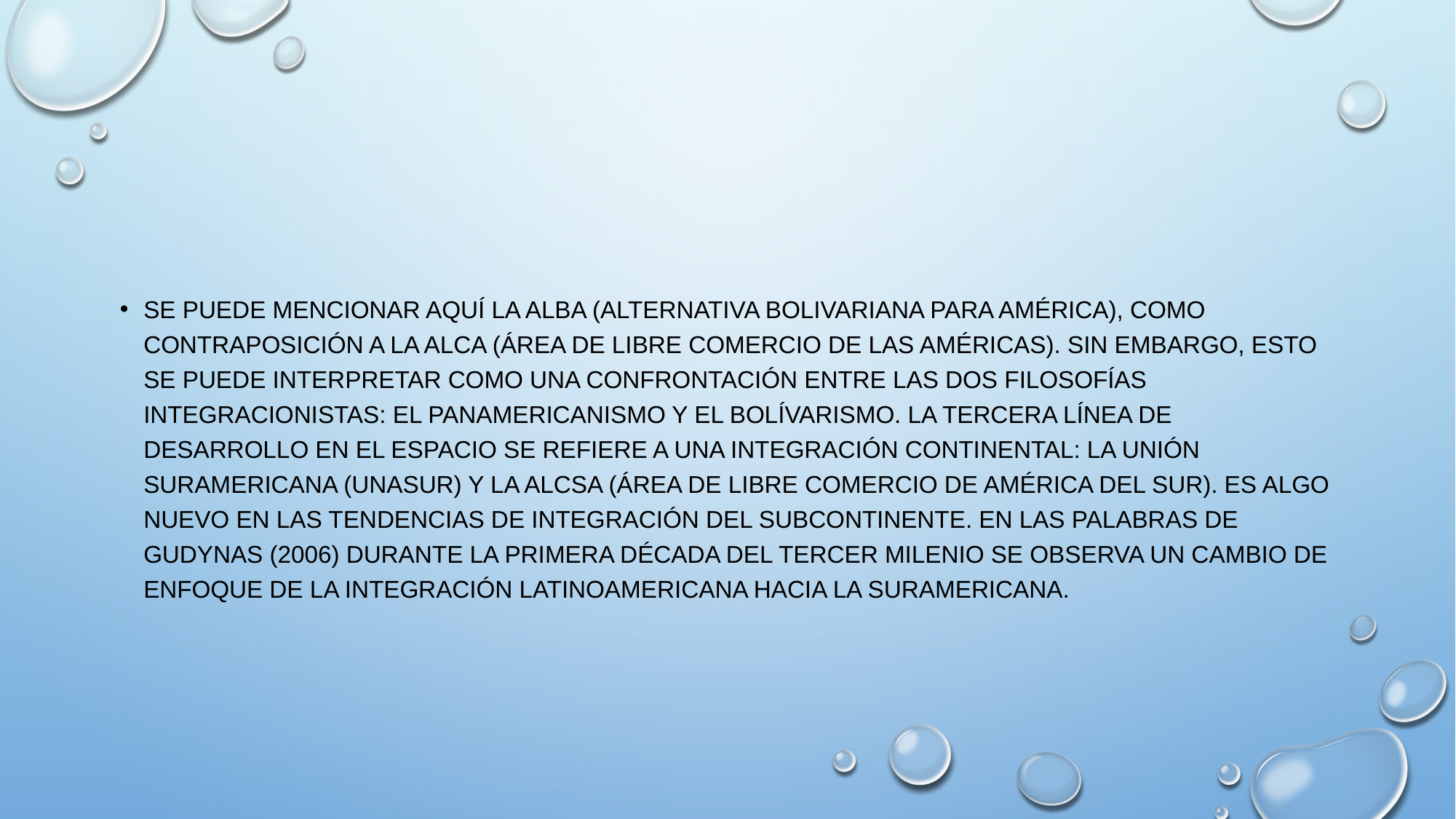

Se puede mencionar aquí la ALBA (Alternativa Bolivariana para América), como contraposición a la ALCA (Área de Libre Comercio de las Américas). Sin embargo, esto se puede interpretar como una confrontación entre las dos filosofías integracionistas: el panamericanismo y el bolívarismo. La tercera línea de desarrollo en el espacio se refiere a una integración continental: la Unión Suramericana (UNASUR) y la ALCSA (Área de Libre Comercio de América del Sur). Es algo nuevo en las tendencias de integración del subcontinente. En las palabras de GUDYNAS (2006) durante la primera década del tercer milenio se observa un cambio de enfoque de la integración latinoamericana hacia la suramericana.